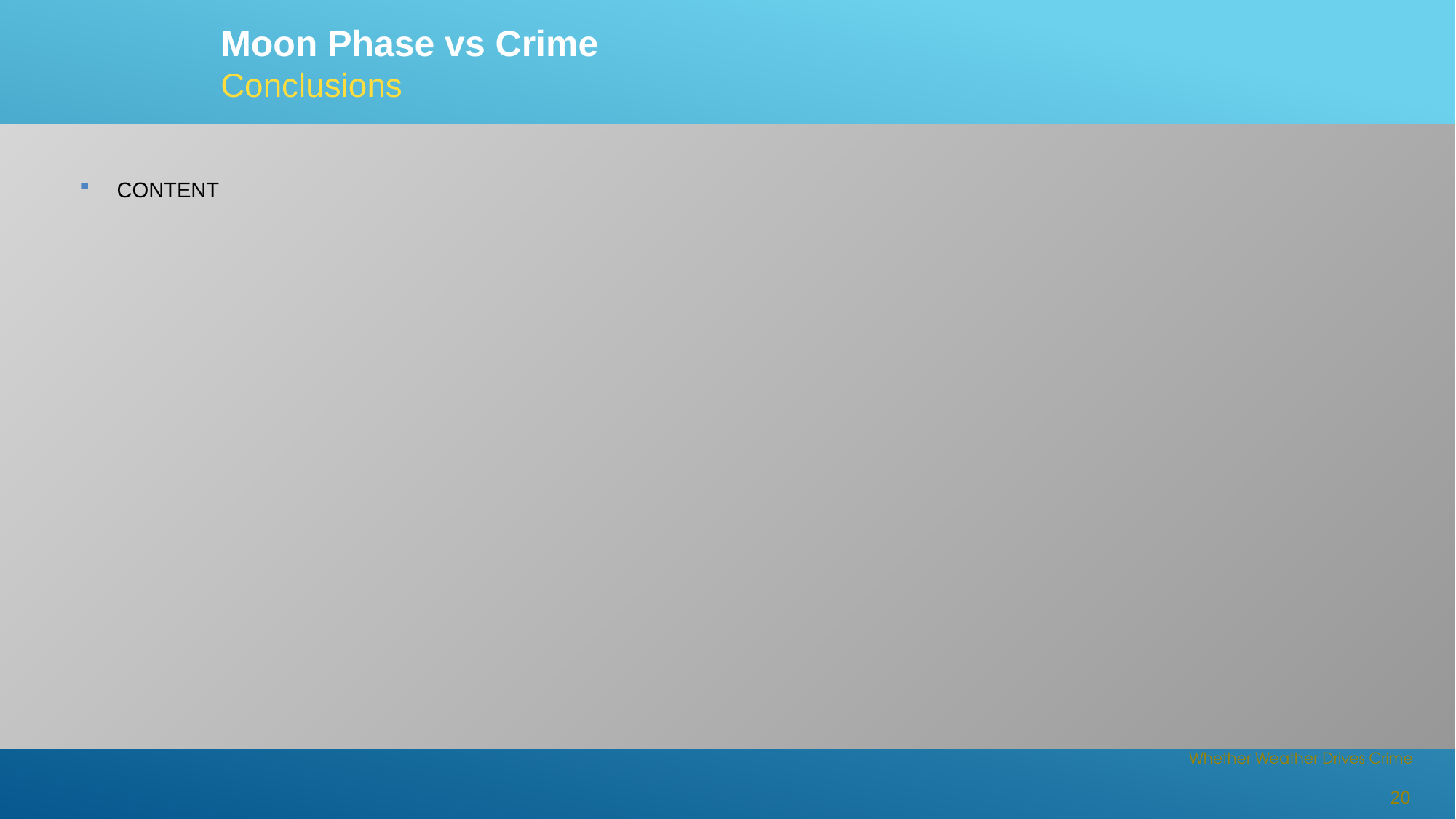

Moon Phase vs Crime
Conclusions

CONTENT

20
Whether Weather Drives Crime